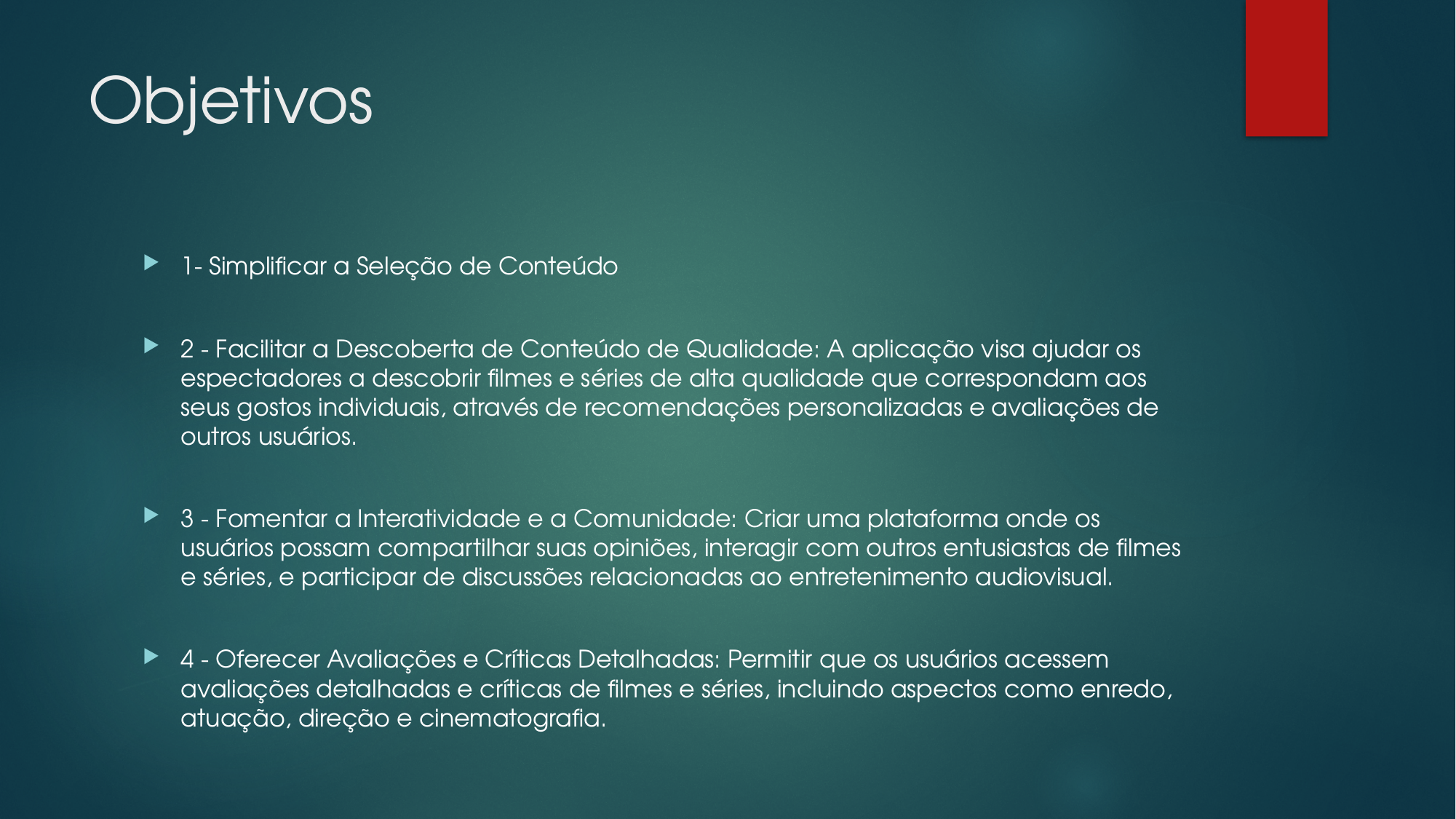

# Objetivos
1- Simplificar a Seleção de Conteúdo

2 - Facilitar a Descoberta de Conteúdo de Qualidade: A aplicação visa ajudar os espectadores a descobrir filmes e séries de alta qualidade que correspondam aos seus gostos individuais, através de recomendações personalizadas e avaliações de outros usuários.

3 - Fomentar a Interatividade e a Comunidade: Criar uma plataforma onde os usuários possam compartilhar suas opiniões, interagir com outros entusiastas de filmes e séries, e participar de discussões relacionadas ao entretenimento audiovisual.

4 - Oferecer Avaliações e Críticas Detalhadas: Permitir que os usuários acessem avaliações detalhadas e críticas de filmes e séries, incluindo aspectos como enredo, atuação, direção e cinematografia.